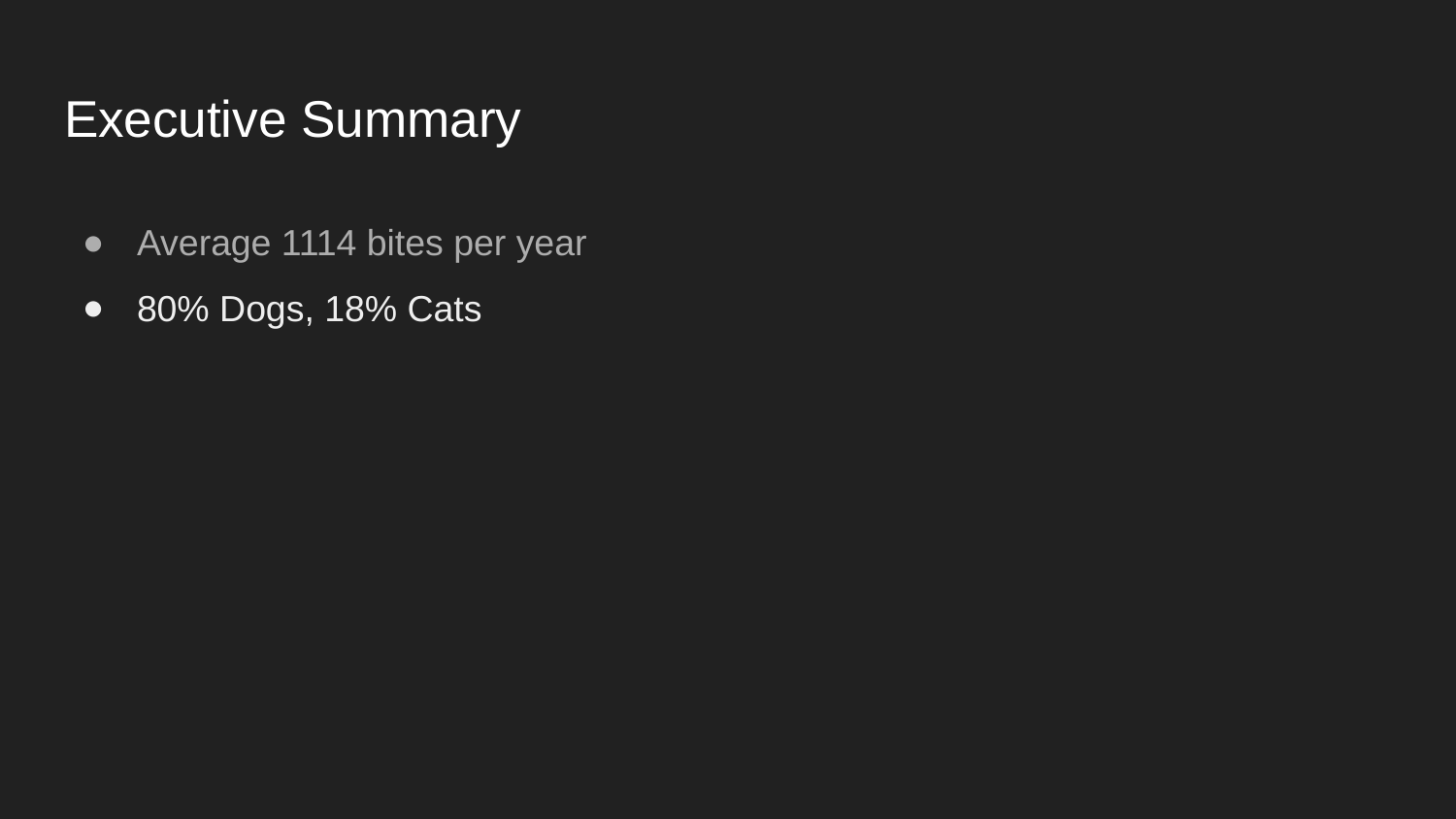

# Executive Summary
Average 1114 bites per year
80% Dogs, 18% Cats